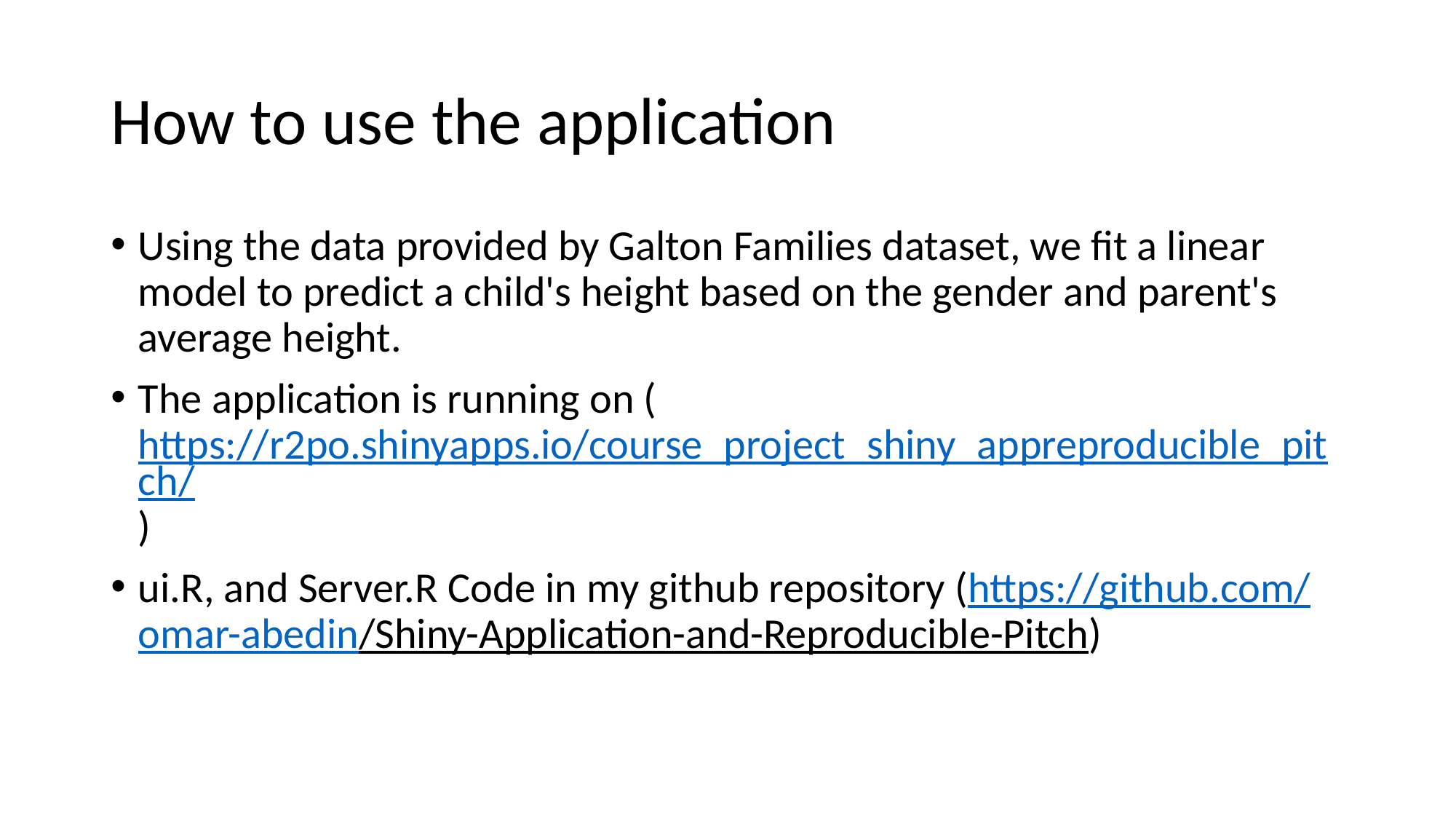

# How to use the application
Using the data provided by Galton Families dataset, we fit a linear model to predict a child's height based on the gender and parent's average height.
The application is running on (https://r2po.shinyapps.io/course_project_shiny_appreproducible_pitch/)
ui.R, and Server.R Code in my github repository (https://github.com/omar-abedin/Shiny-Application-and-Reproducible-Pitch)